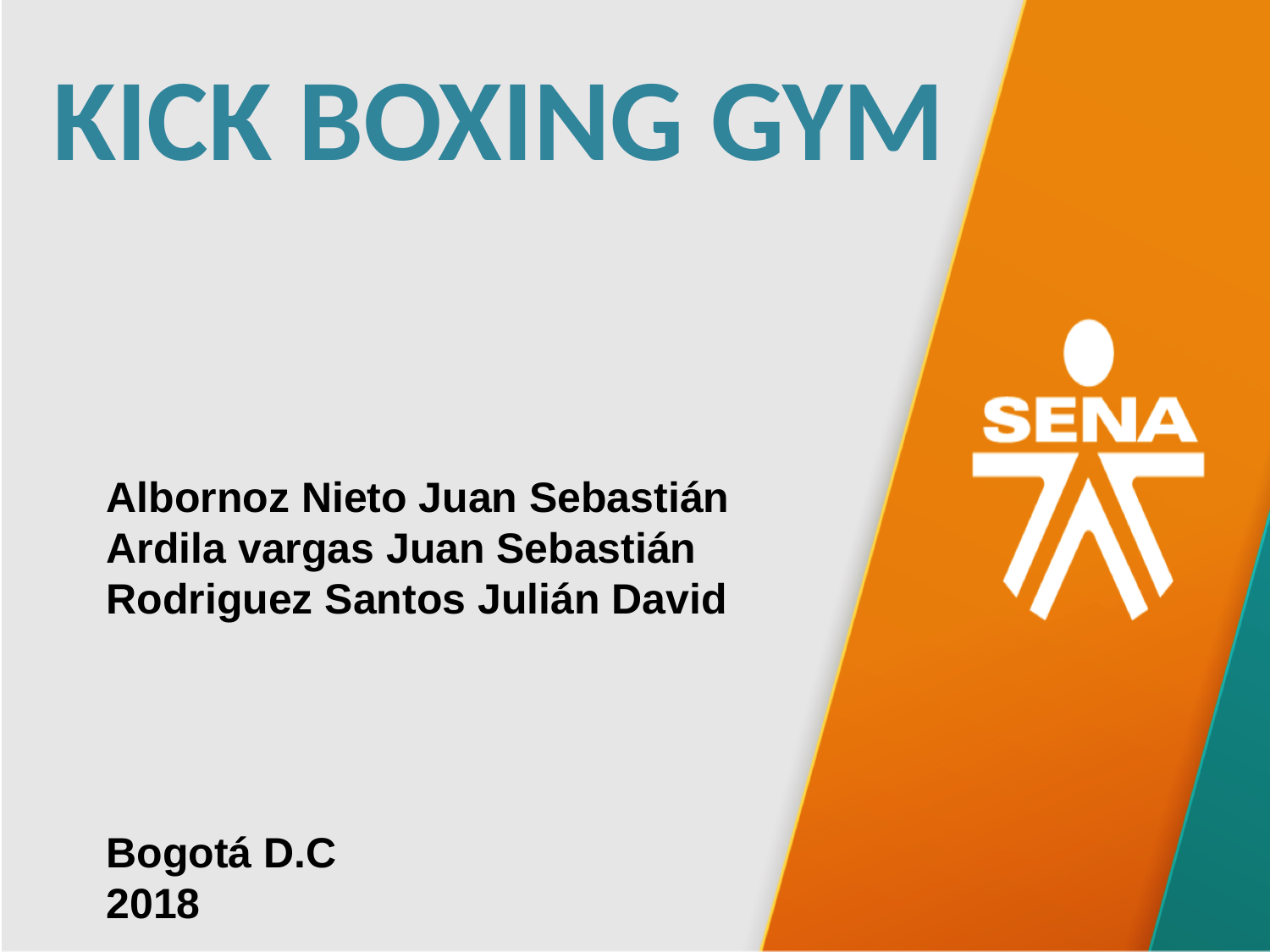

KICK BOXING GYM

Albornoz Nieto Juan Sebastián
Ardila vargas Juan Sebastián
Rodriguez Santos Julián David

Bogotá D.C
2018